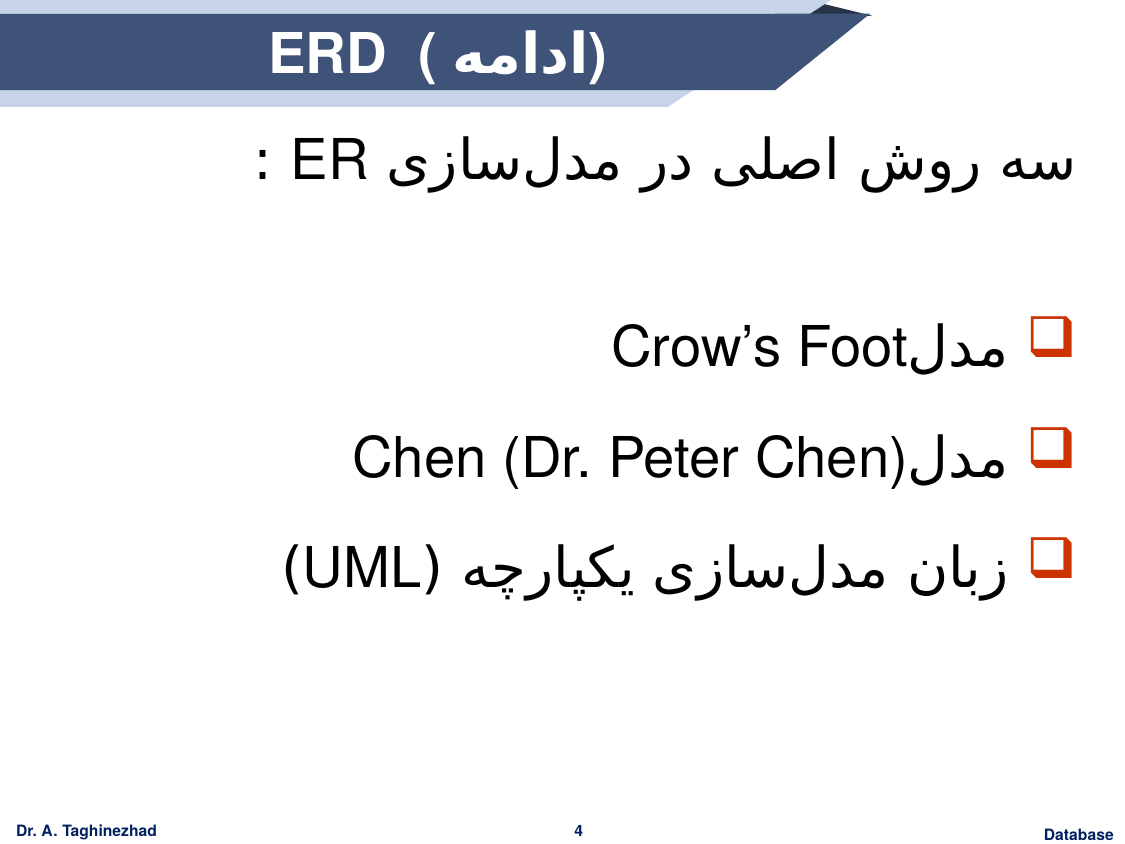

# ERD  ( ادامه)
سه روش اصلی در مدل‌سازی ER :

 مدلCrow’s Foot
 مدلChen (Dr. Peter Chen)
 زبان مدل‌سازی یکپارچه (UML)